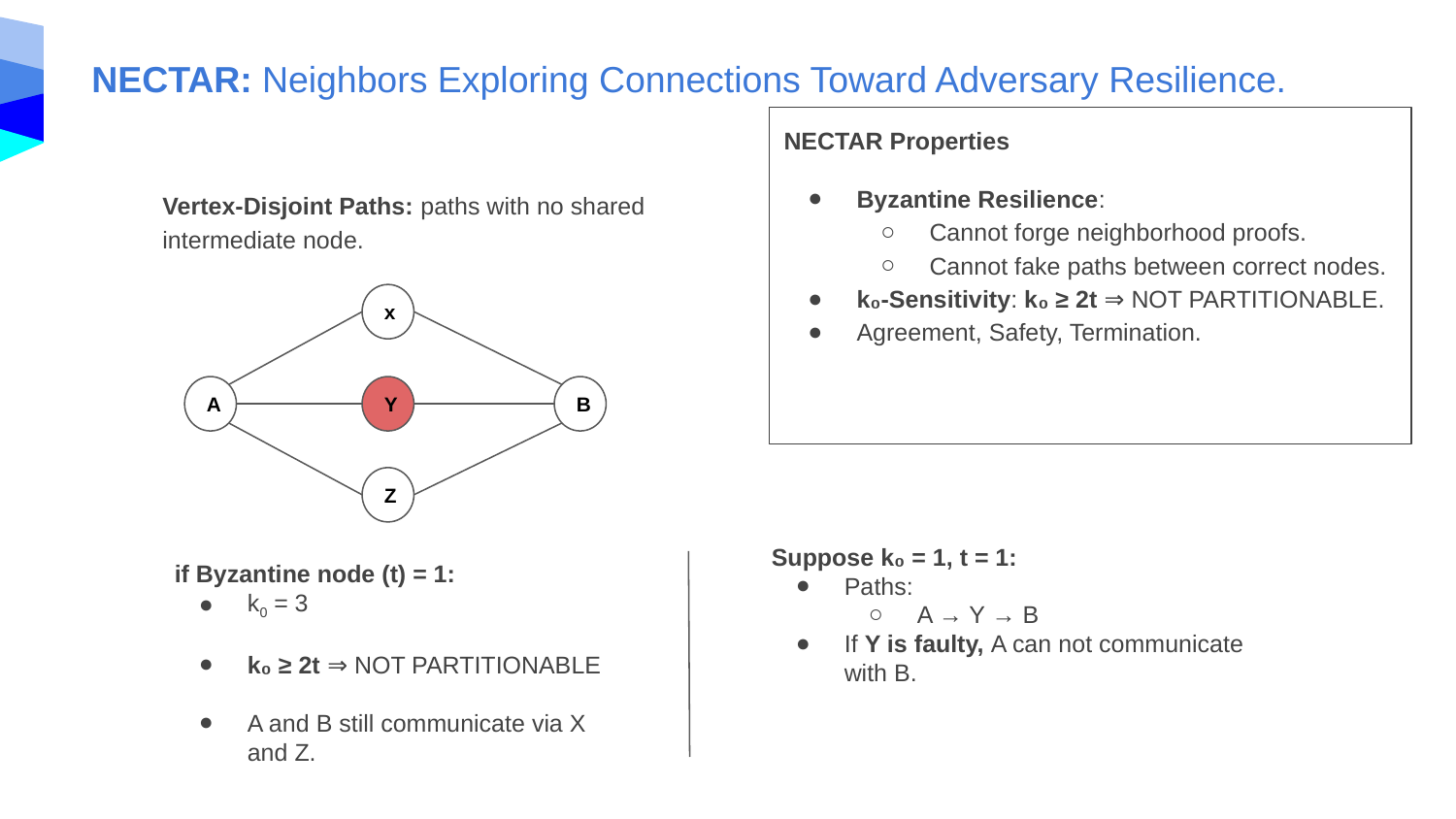

NECTAR: Neighbors Exploring Connections Toward Adversary Resilience.

NECTAR Properties
Byzantine Resilience:
Cannot forge neighborhood proofs.
Cannot fake paths between correct nodes.
k₀-Sensitivity: k₀ ≥ 2t ⇒ NOT PARTITIONABLE.
Agreement, Safety, Termination.

Vertex-Disjoint Paths: paths with no shared intermediate node.

x
A
Y
B
Z
Suppose k₀ = 1, t = 1:
Paths:
A → Y → B
If Y is faulty, A can not communicate with B.

if Byzantine node (t) = 1:
k0 = 3

k₀ ≥ 2t ⇒ NOT PARTITIONABLE

A and B still communicate via X and Z.